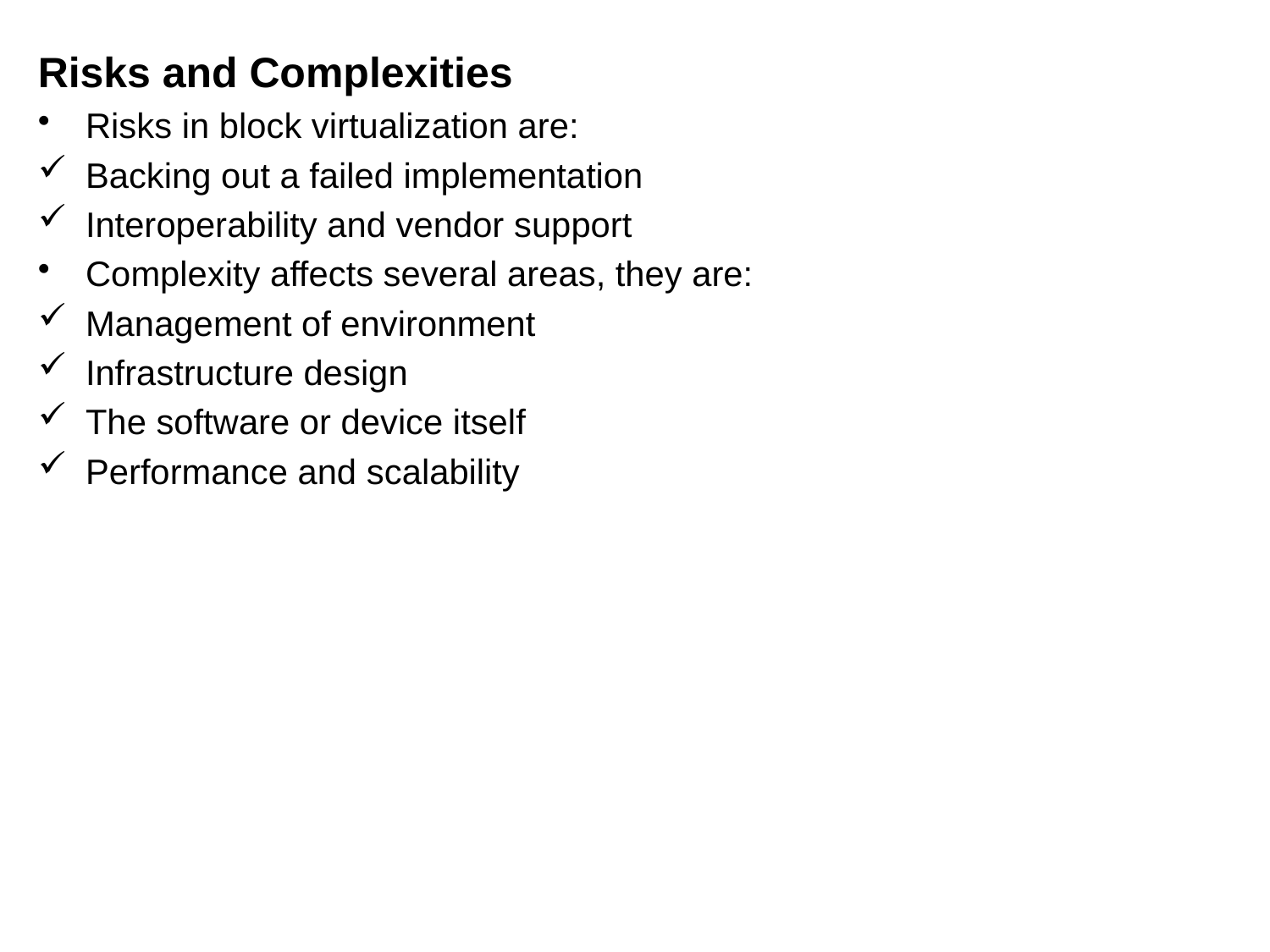

Risks and Complexities
Risks in block virtualization are:
Backing out a failed implementation
Interoperability and vendor support
Complexity affects several areas, they are:
Management of environment
Infrastructure design
The software or device itself
Performance and scalability